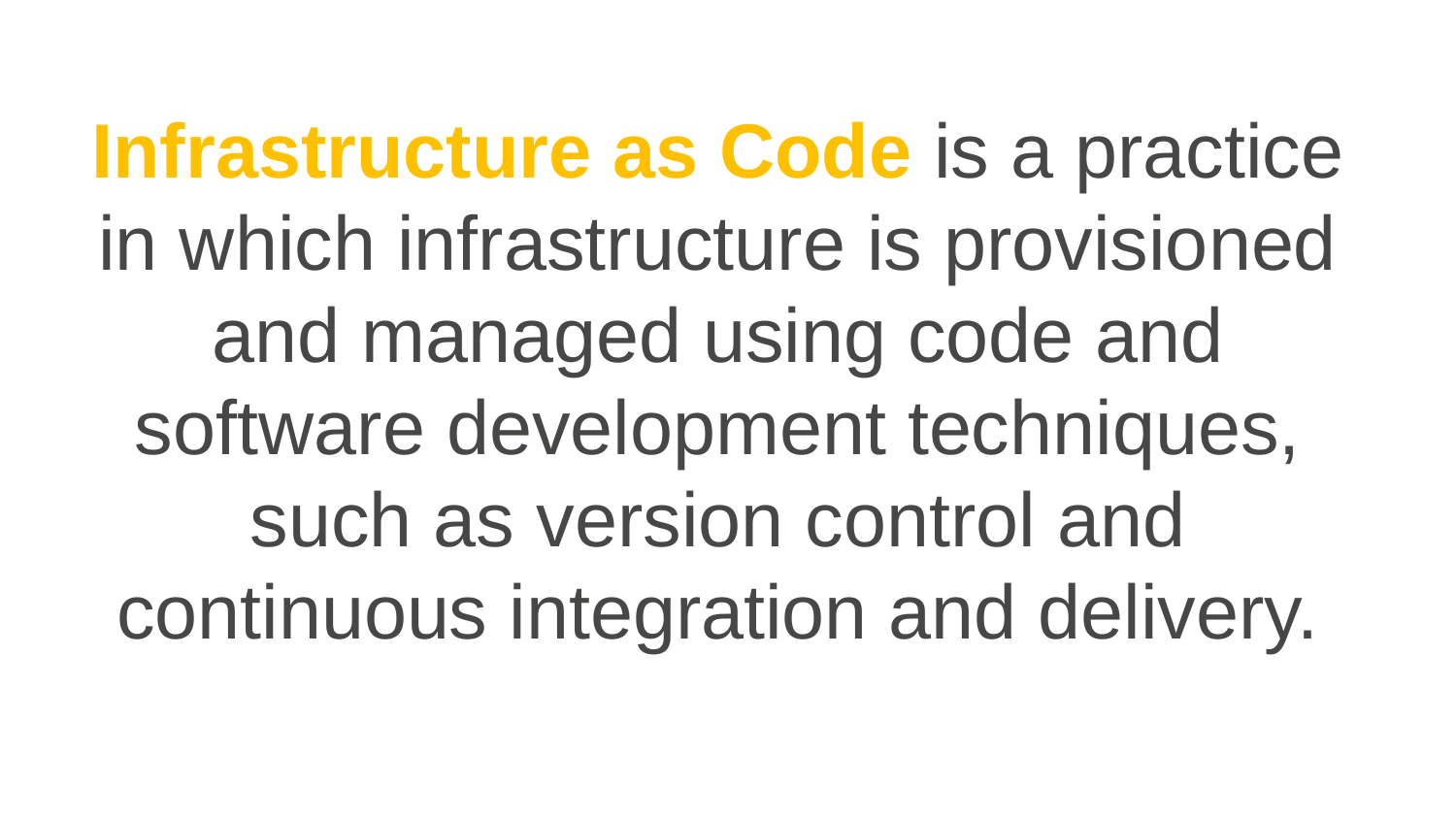

Infrastructure as Code is a practice in which infrastructure is provisioned and managed using code and software development techniques, such as version control and continuous integration and delivery.